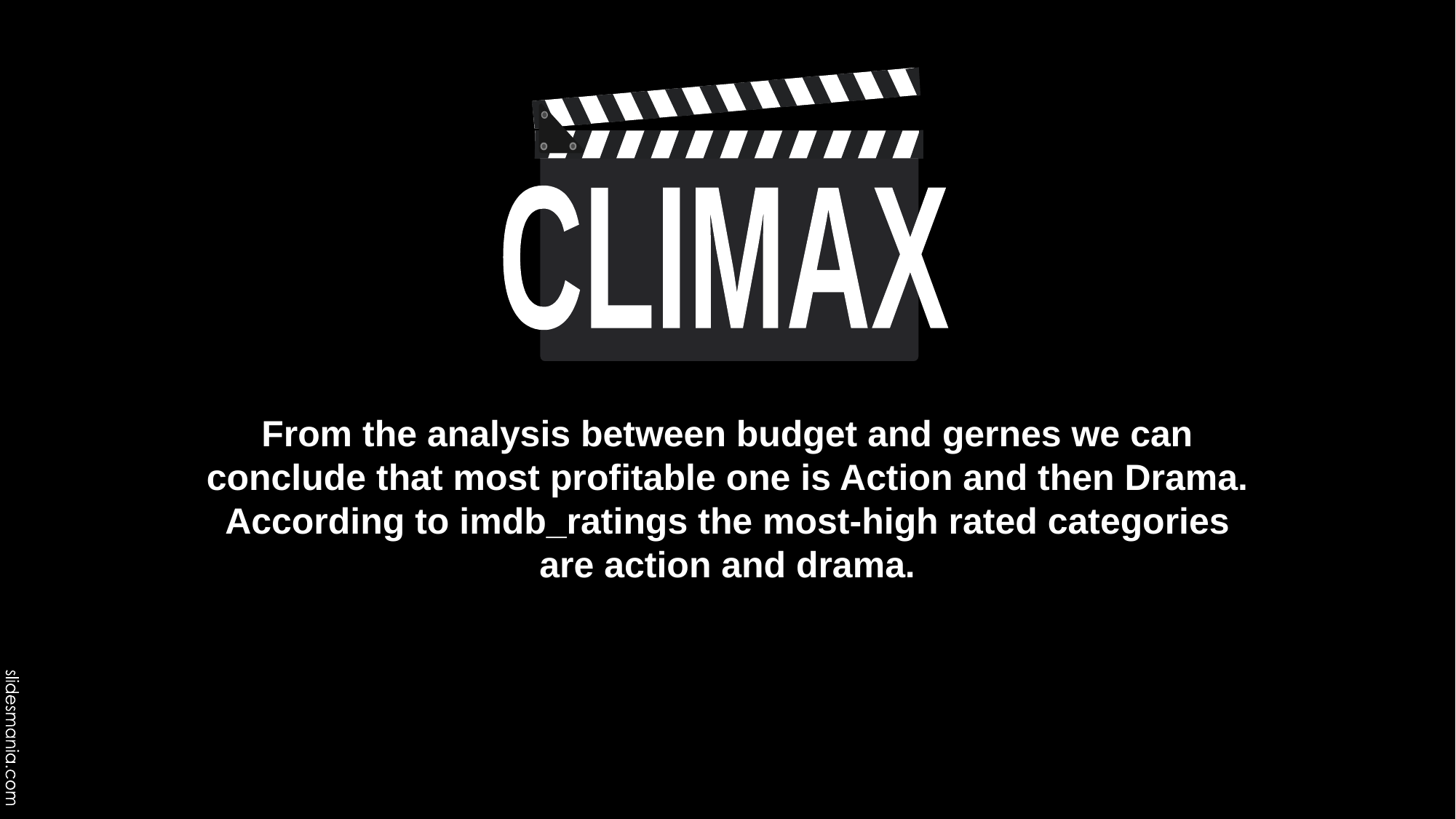

CLIMAX
# From the analysis between budget and gernes we can conclude that most profitable one is Action and then Drama. According to imdb_ratings the most-high rated categories are action and drama.